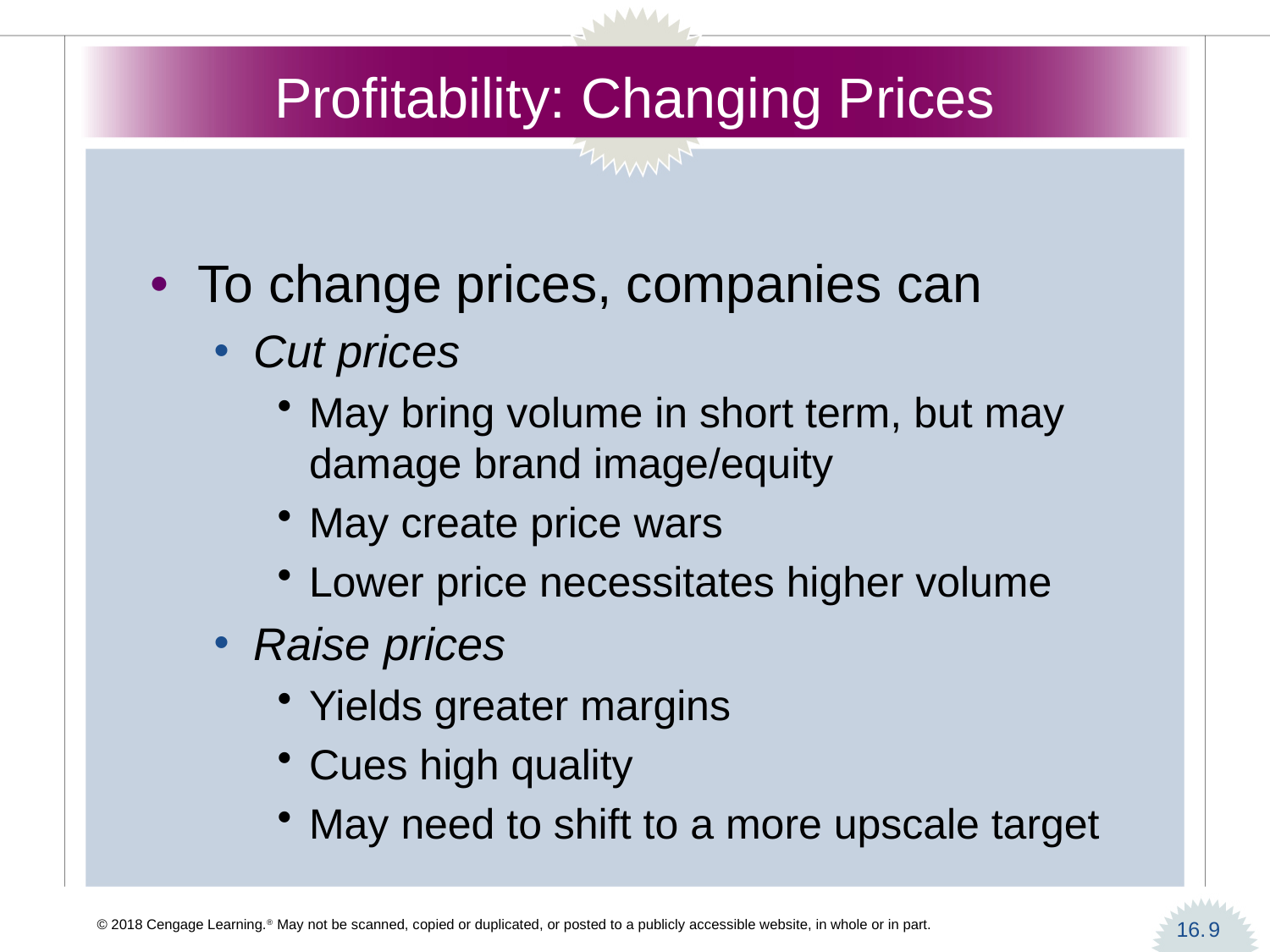

# Profitability: Changing Prices
To change prices, companies can
Cut prices
May bring volume in short term, but may damage brand image/equity
May create price wars
Lower price necessitates higher volume
Raise prices
Yields greater margins
Cues high quality
May need to shift to a more upscale target

9